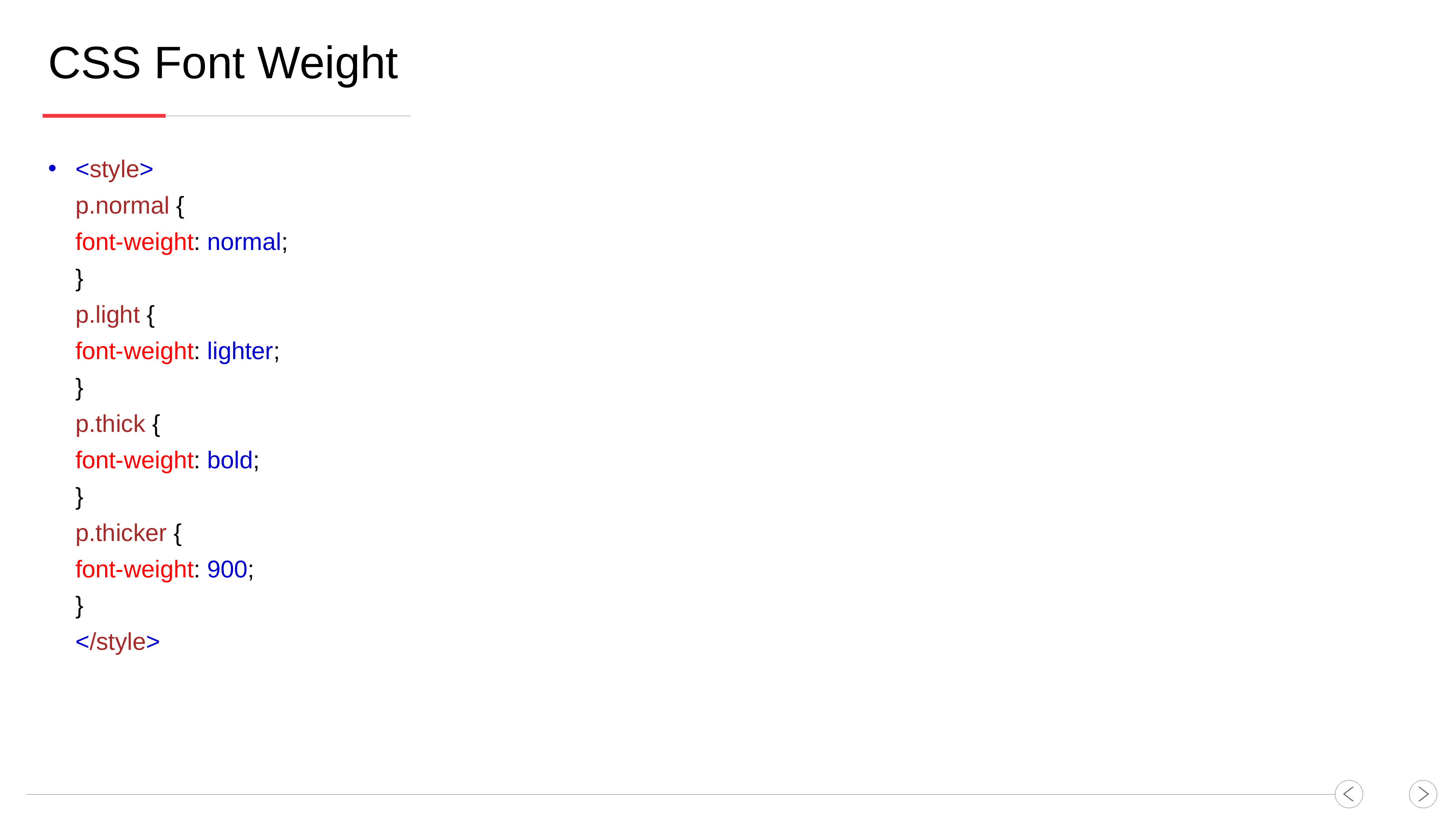

CSS Font Weight
<style>
p.normal {
font-weight: normal;
}
p.light {
font-weight: lighter;
}
p.thick {
font-weight: bold;
}
p.thicker {
font-weight: 900;
}
</style>